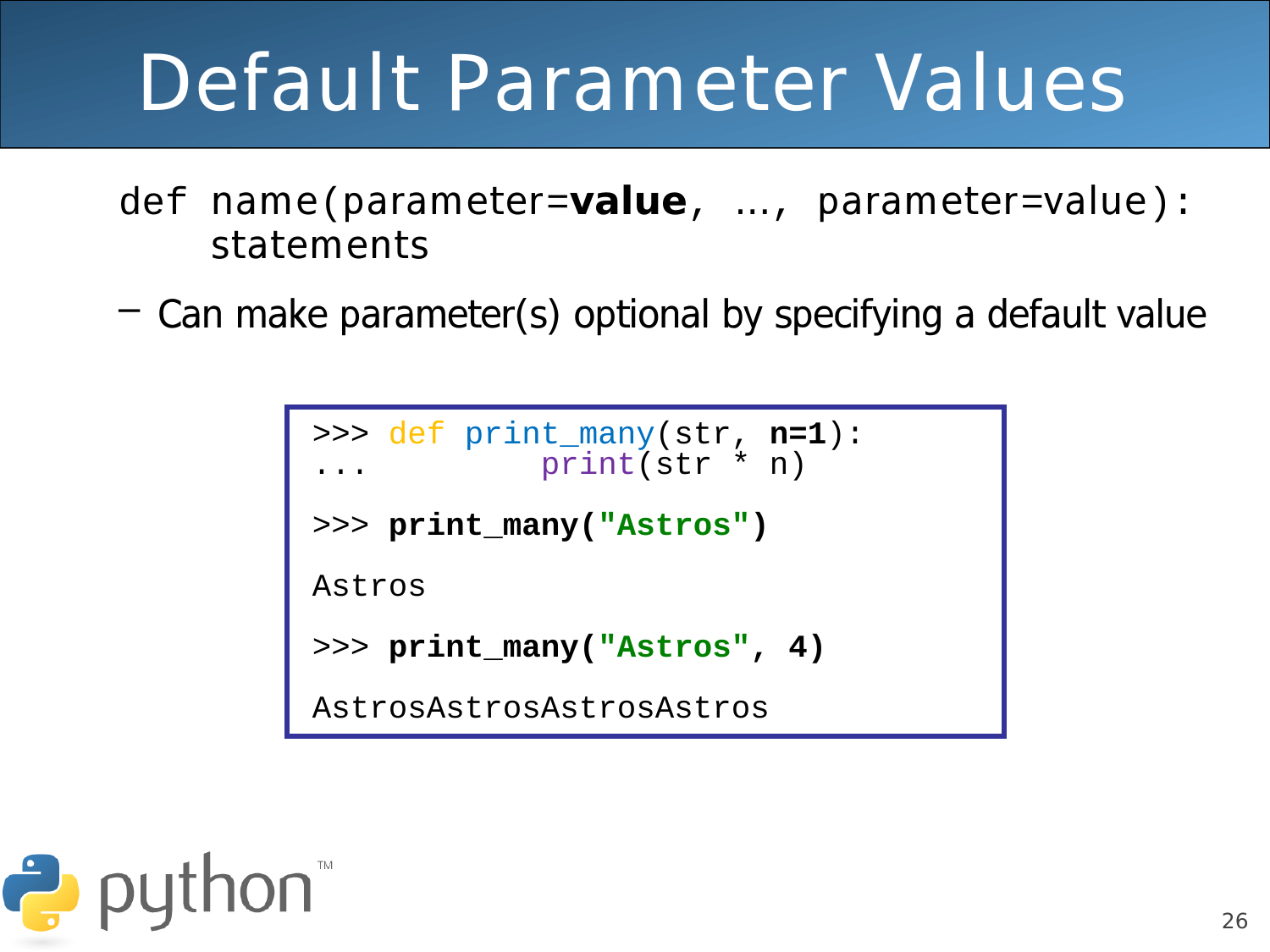

# Default Parameter Values
def name(parameter=value, ..., parameter=value):
    statements

Can make parameter(s) optional by specifying a default value

>>> def print_many(str, n=1):
...         print(str * n)

>>> print_many("Astros")

Astros

>>> print_many("Astros", 4)

AstrosAstrosAstrosAstros